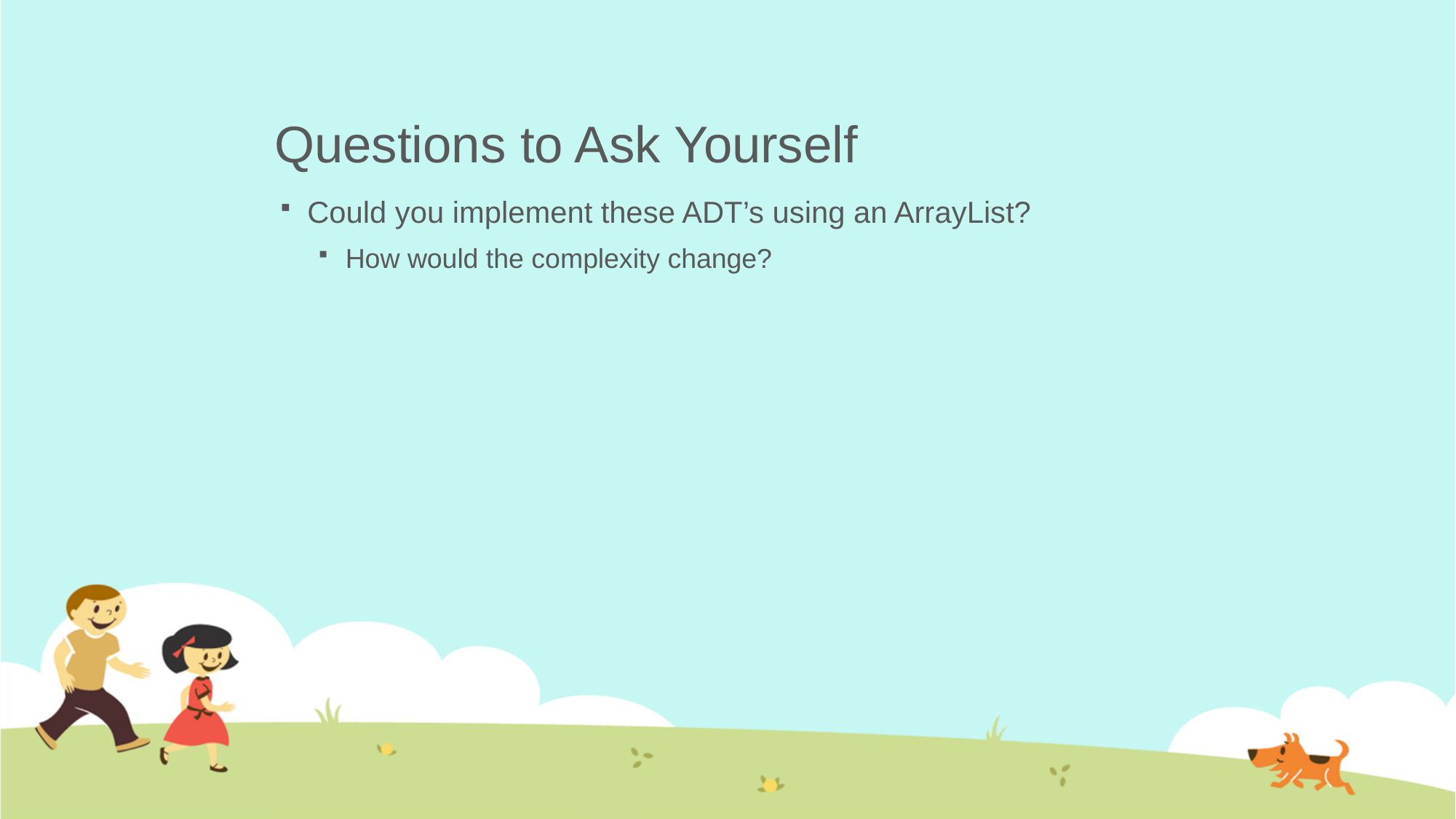

# Questions to Ask Yourself
Could you implement these ADT’s using an ArrayList?
How would the complexity change?